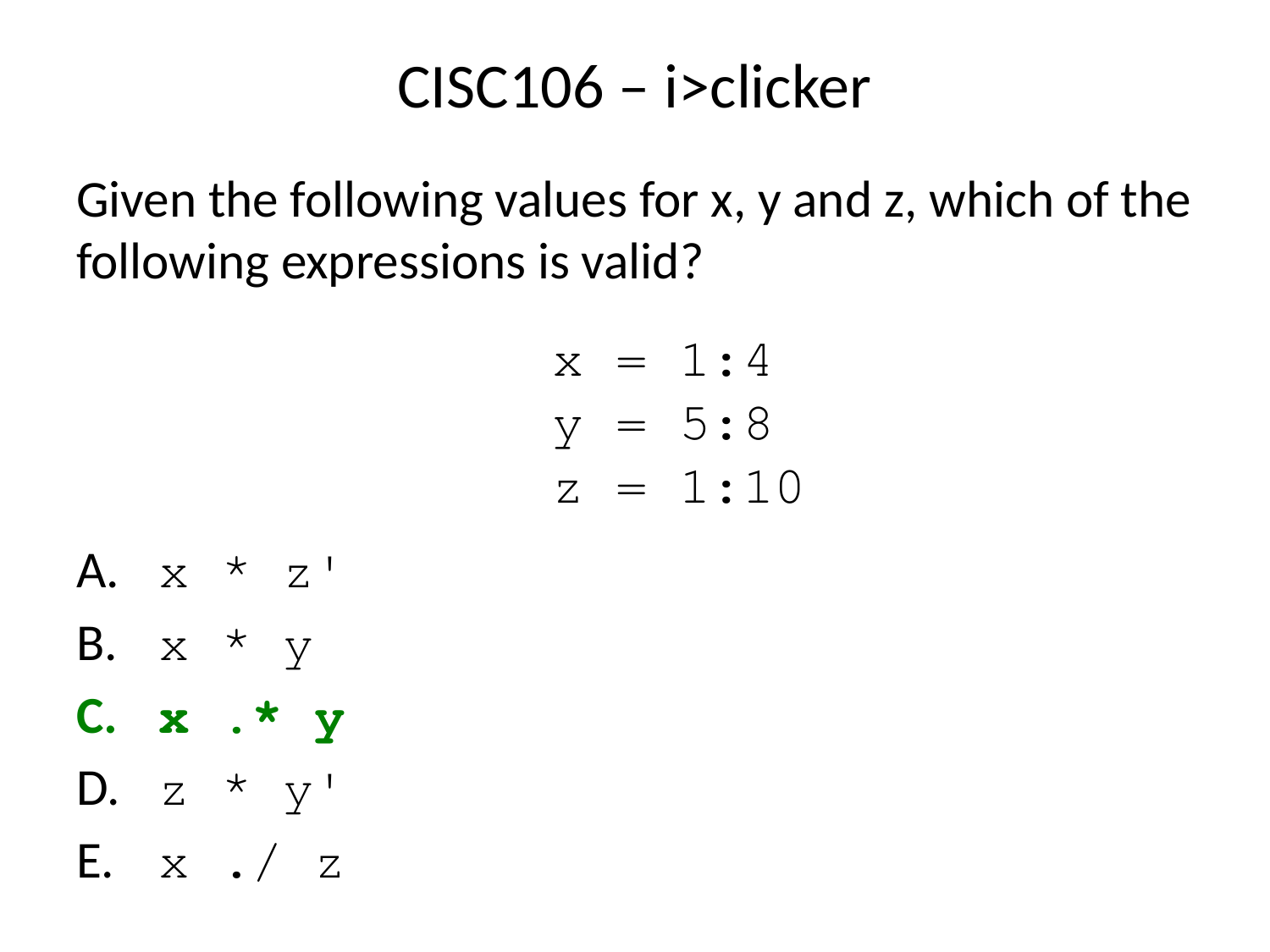

# CISC106 – i>clicker
Given the following values for x, y and z, which of the following expressions is valid?

 x * z'
 x * y
 x .* y
 z * y'
 x ./ z
x = 1:4
y = 5:8
z = 1:10